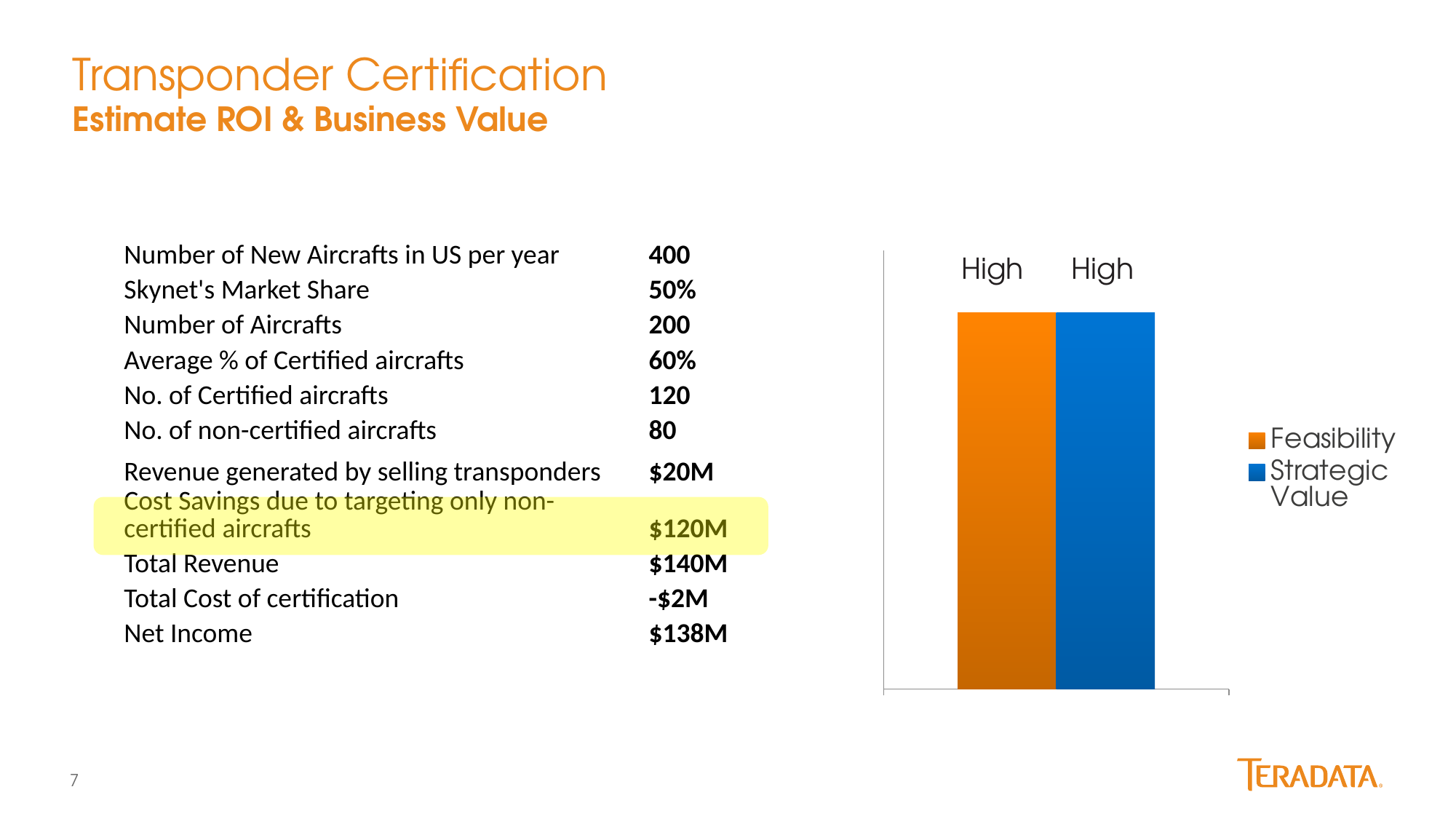

# Transponder Certification Estimate ROI & Business Value
| Number of New Aircrafts in US per year | 400 |
| --- | --- |
| Skynet's Market Share | 50% |
| Number of Aircrafts | 200 |
| Average % of Certified aircrafts | 60% |
| No. of Certified aircrafts | 120 |
| No. of non-certified aircrafts | 80 |
| Revenue generated by selling transponders | $20M |
| Cost Savings due to targeting only non-certified aircrafts | $120M |
| Total Revenue | $140M |
| Total Cost of certification | -$2M |
| Net Income | $138M |

### Chart

| Category | Feasibility | Strategic Value |
|---|---|---|
| Transponder certification | 3.0 | 3.0 |
High
High